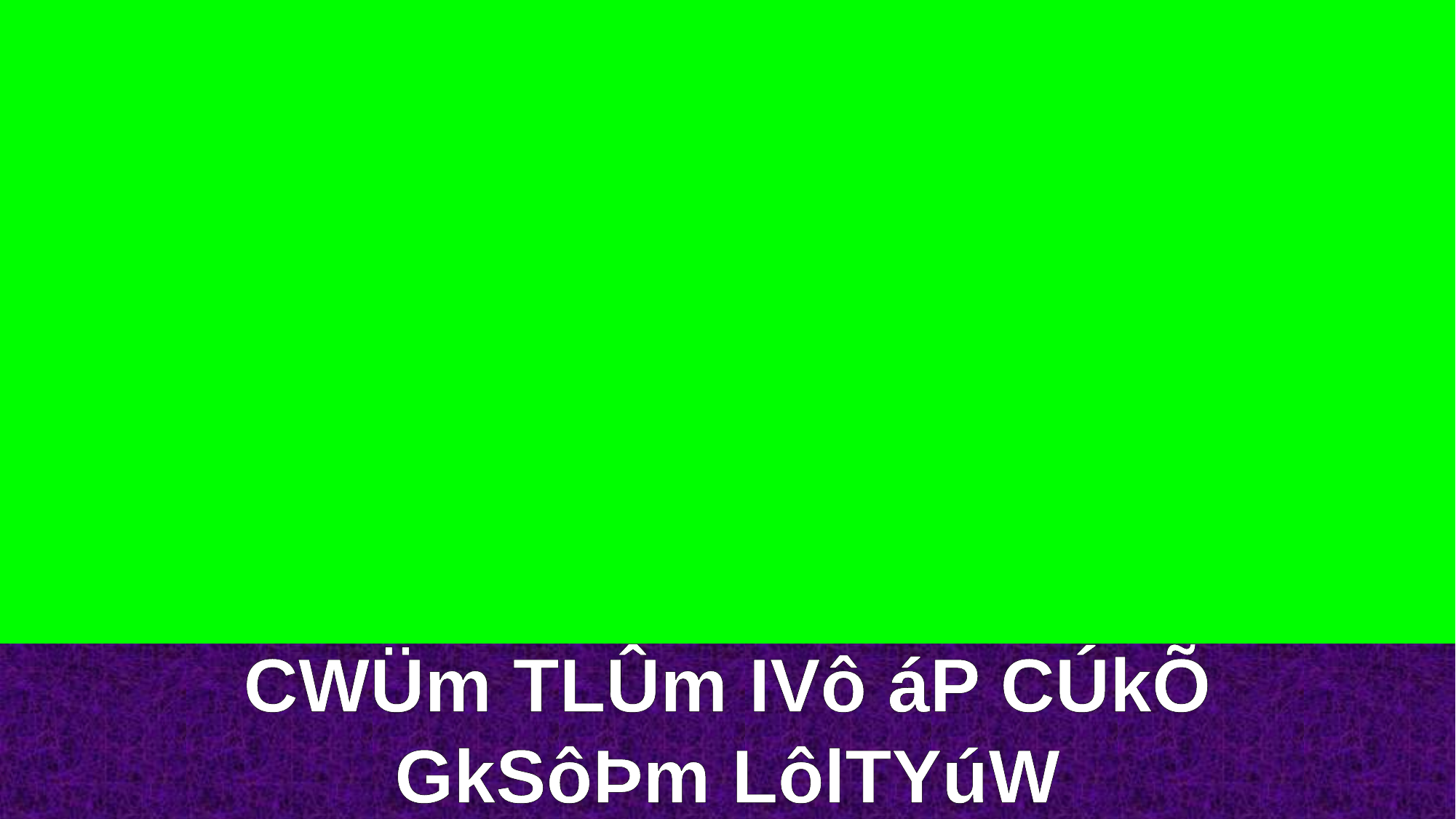

CWÜm TLÛm IVô áP CÚkÕ
GkSôÞm LôlTYúW